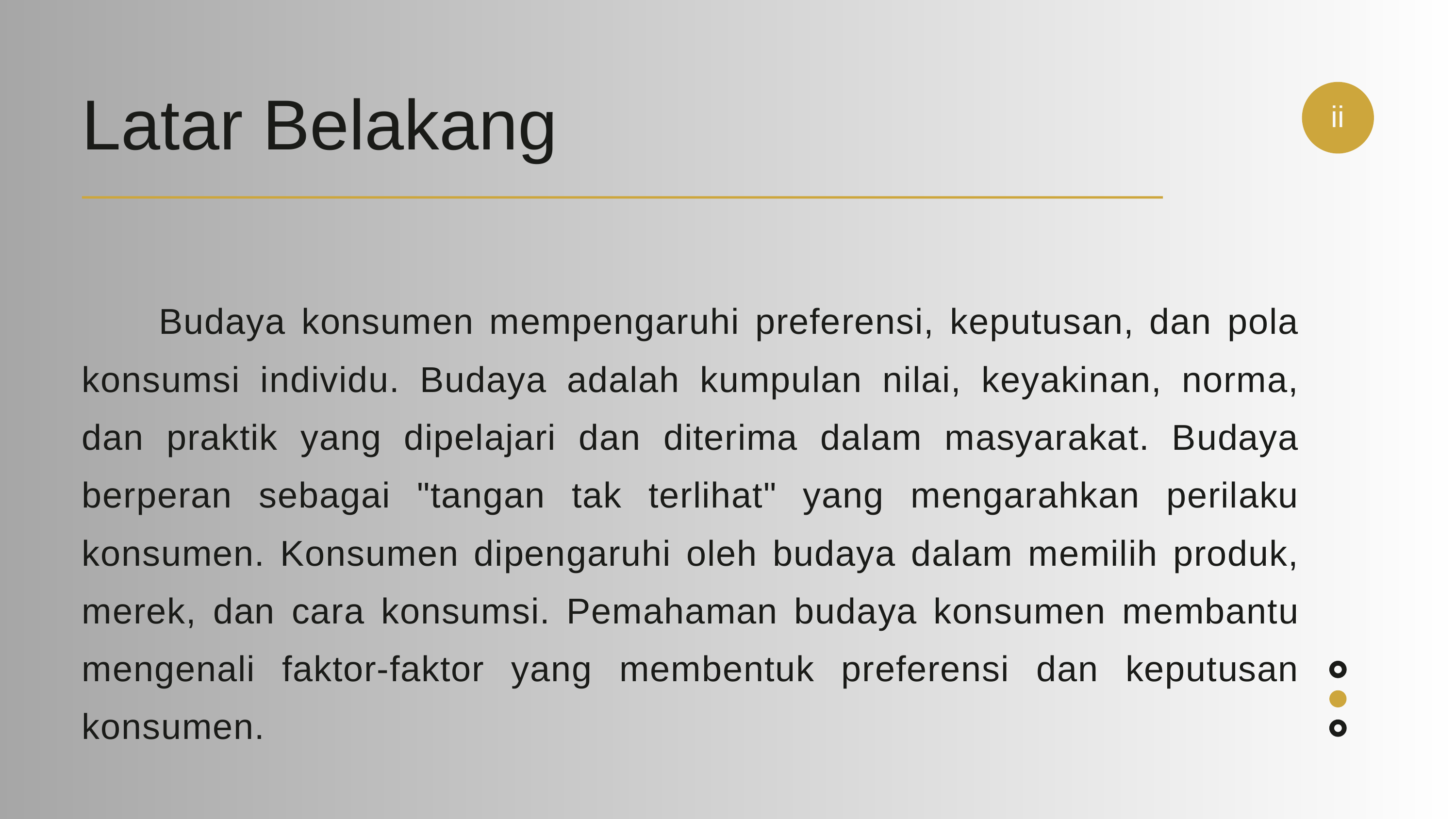

ii
Latar Belakang

     Budaya konsumen mempengaruhi preferensi, keputusan, dan pola konsumsi individu. Budaya adalah kumpulan nilai, keyakinan, norma, dan praktik yang dipelajari dan diterima dalam masyarakat. Budaya berperan sebagai "tangan tak terlihat" yang mengarahkan perilaku konsumen. Konsumen dipengaruhi oleh budaya dalam memilih produk, merek, dan cara konsumsi. Pemahaman budaya konsumen membantu mengenali faktor-faktor yang membentuk preferensi dan keputusan konsumen.